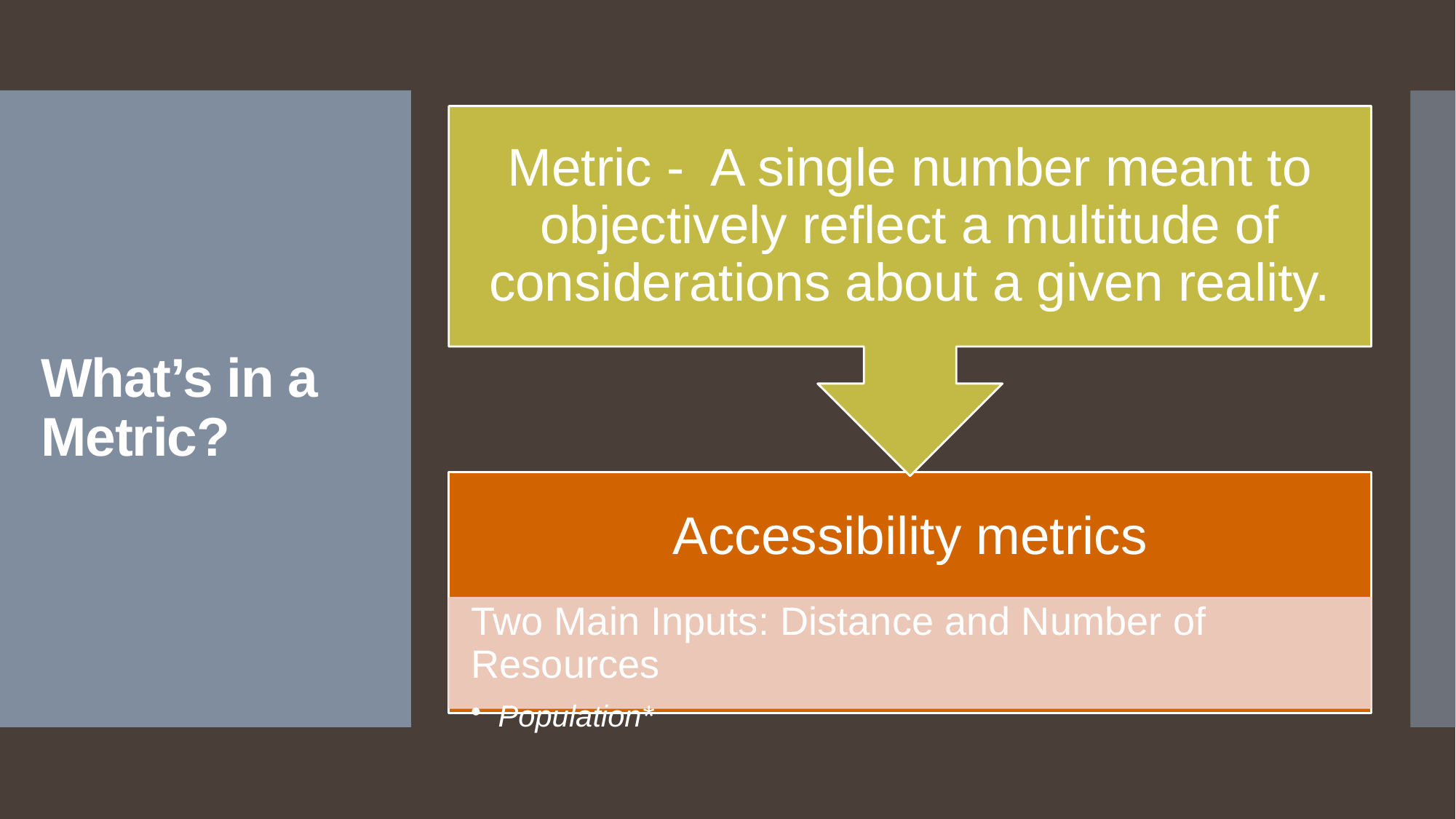

Accessibility metrics
Two Main Inputs: Distance and Number of Resources
Population*
Metric -  A single number meant to objectively reflect a multitude of considerations about a given reality.
# What’s in a Metric?